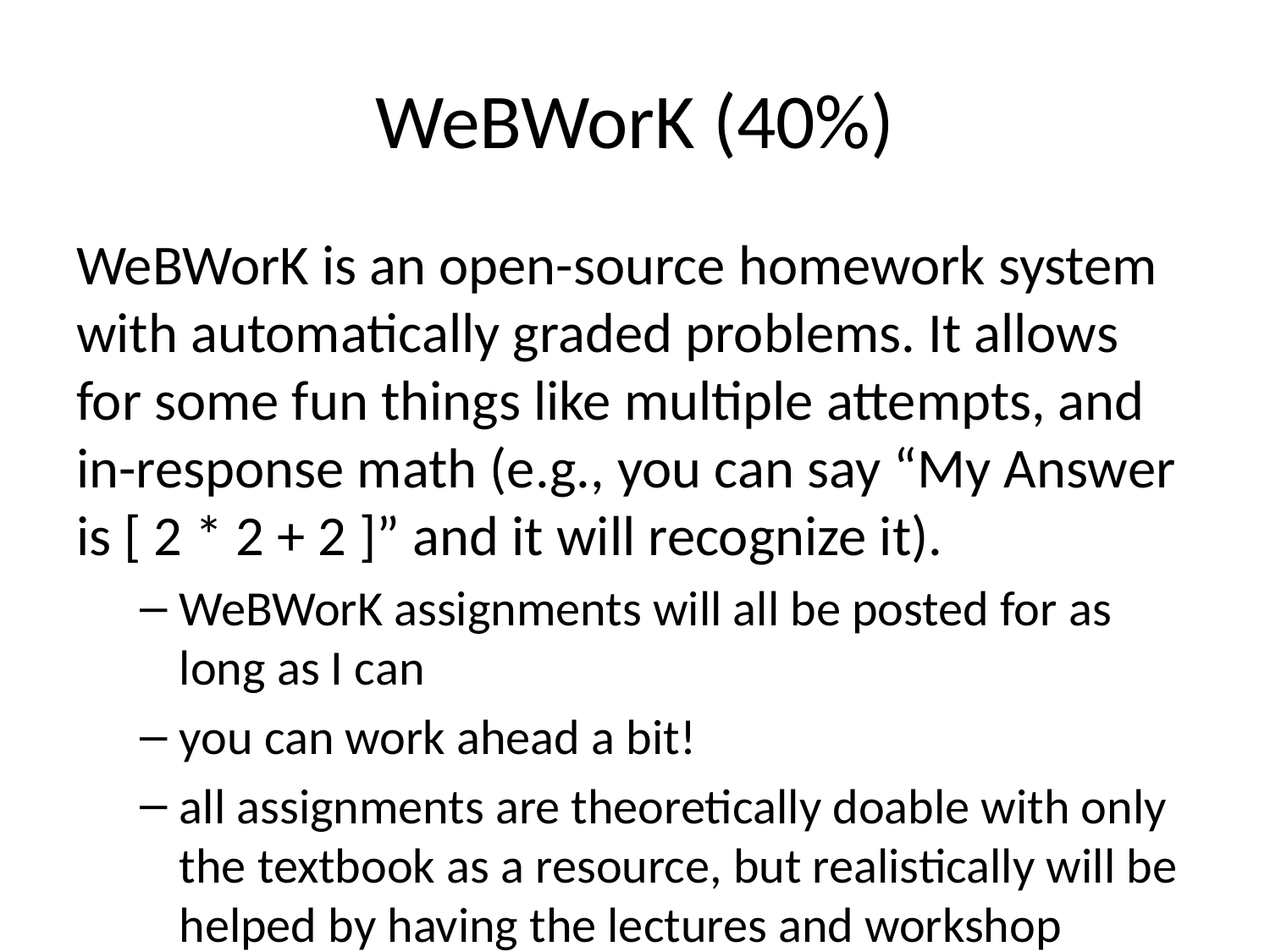

# WeBWorK (40%)
WeBWorK is an open-source homework system with automatically graded problems. It allows for some fun things like multiple attempts, and in-response math (e.g., you can say “My Answer is [ 2 * 2 + 2 ]” and it will recognize it).
WeBWorK assignments will all be posted for as long as I can
you can work ahead a bit!
all assignments are theoretically doable with only the textbook as a resource, but realistically will be helped by having the lectures and workshop material handy